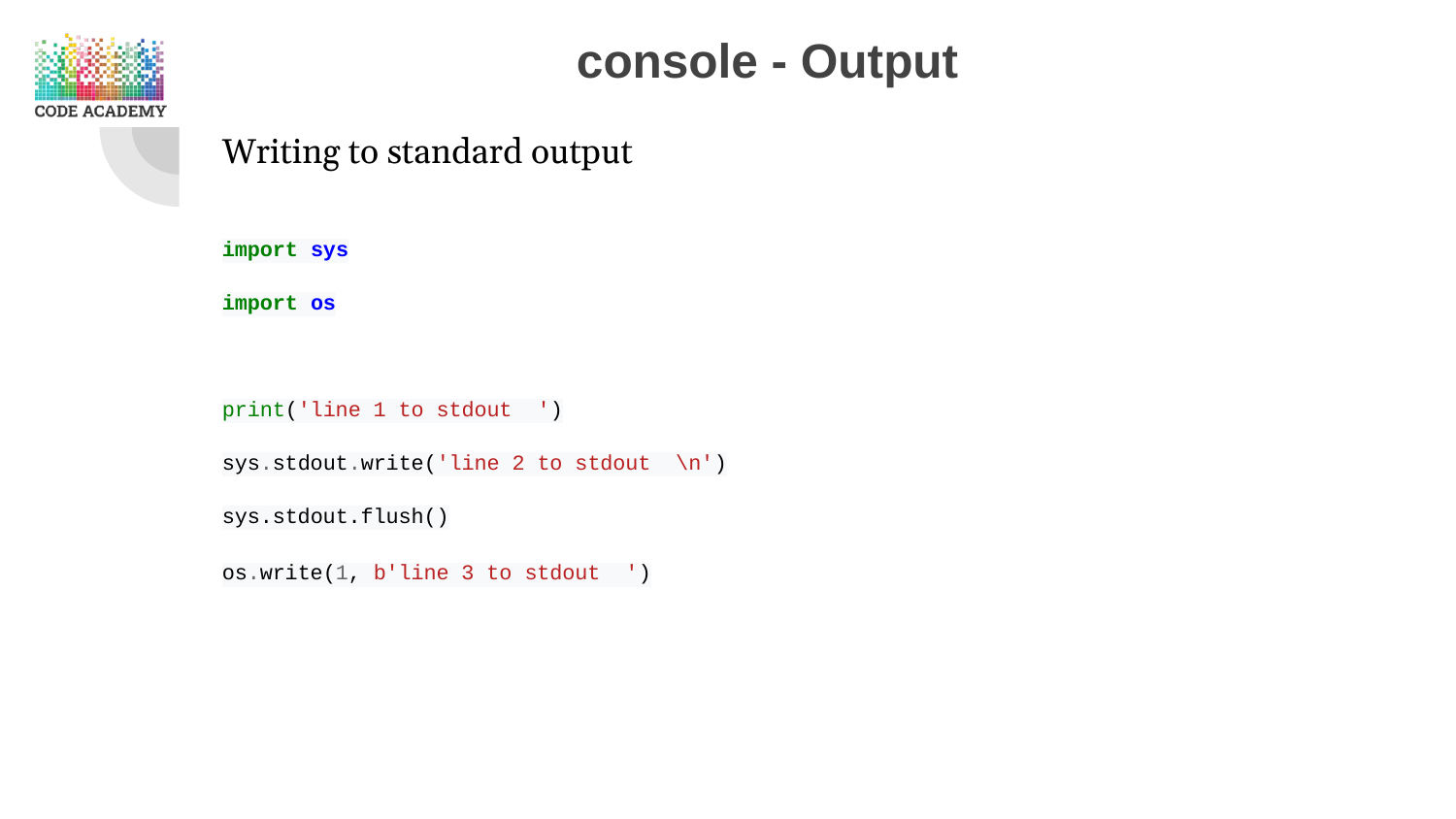

# console - Output
Writing to standard output

import sys
import os

print('line 1 to stdout  ')
sys.stdout.write('line 2 to stdout  \n')
sys.stdout.flush()
os.write(1, b'line 3 to stdout  ')